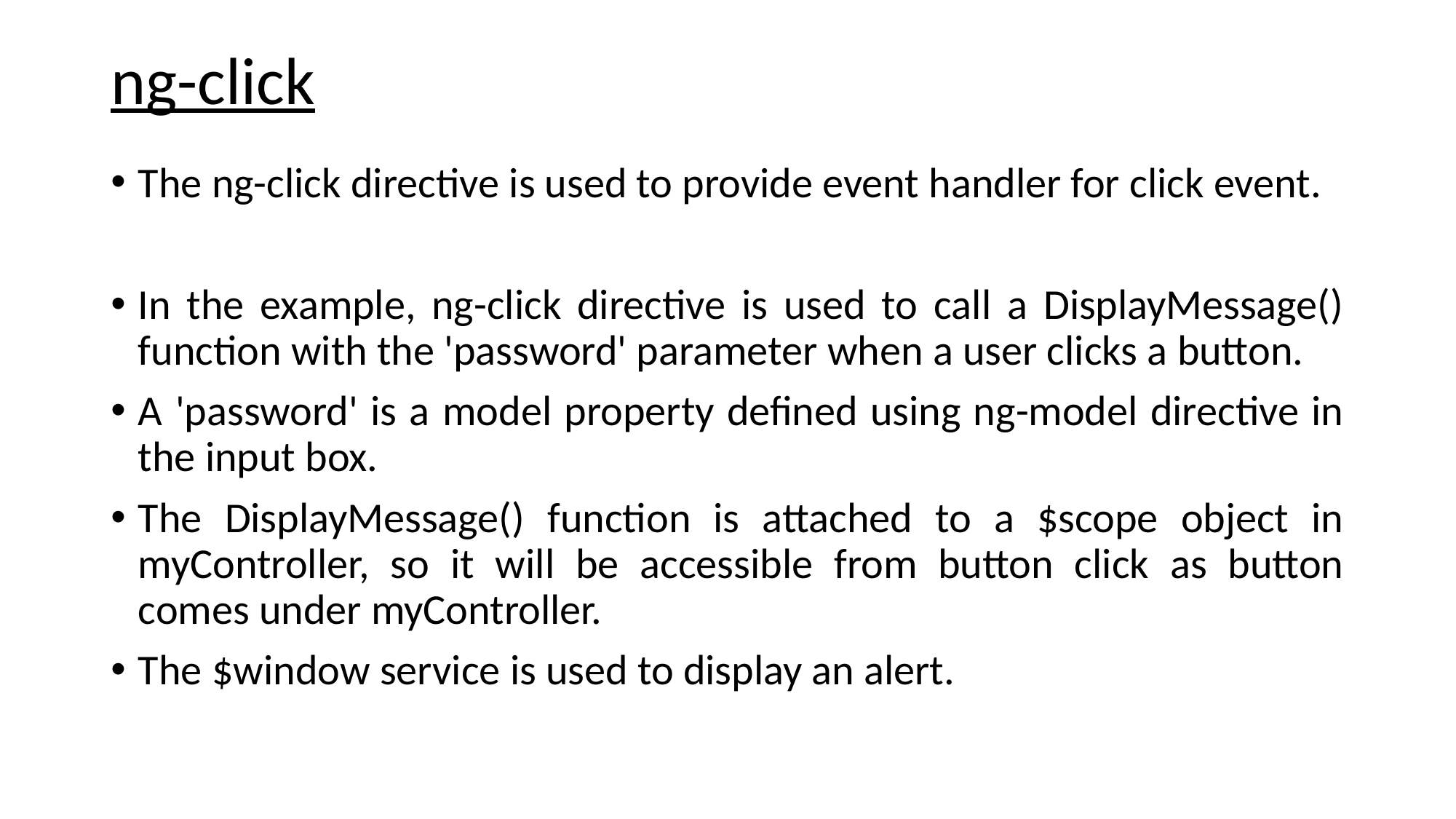

# ng-click
The ng-click directive is used to provide event handler for click event.

In the example, ng-click directive is used to call a DisplayMessage() function with the 'password' parameter when a user clicks a button.
A 'password' is a model property defined using ng-model directive in the input box.
The DisplayMessage() function is attached to a $scope object in myController, so it will be accessible from button click as button comes under myController.
The $window service is used to display an alert.